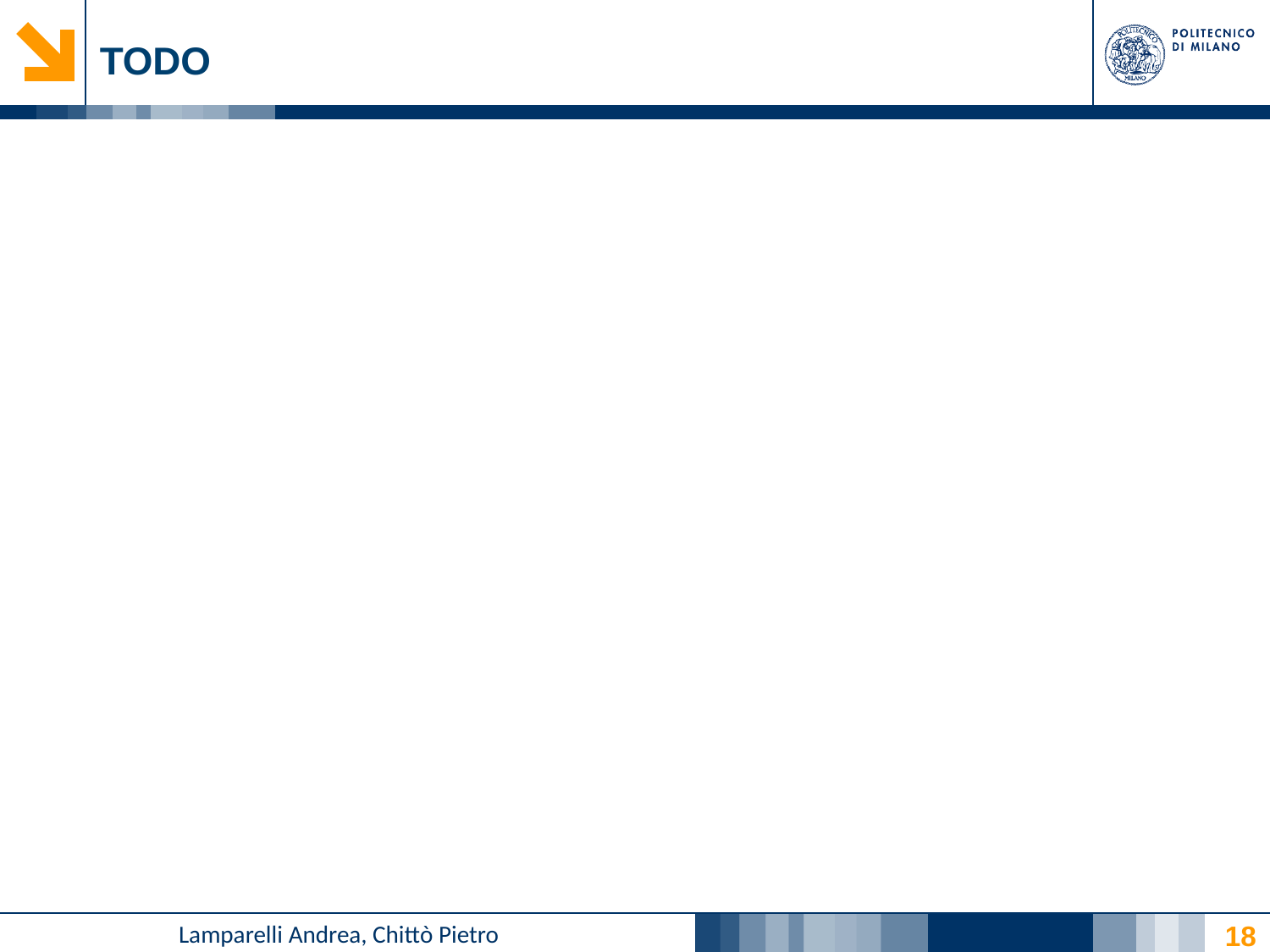

# TODO
Lamparelli Andrea, Chittò Pietro
18